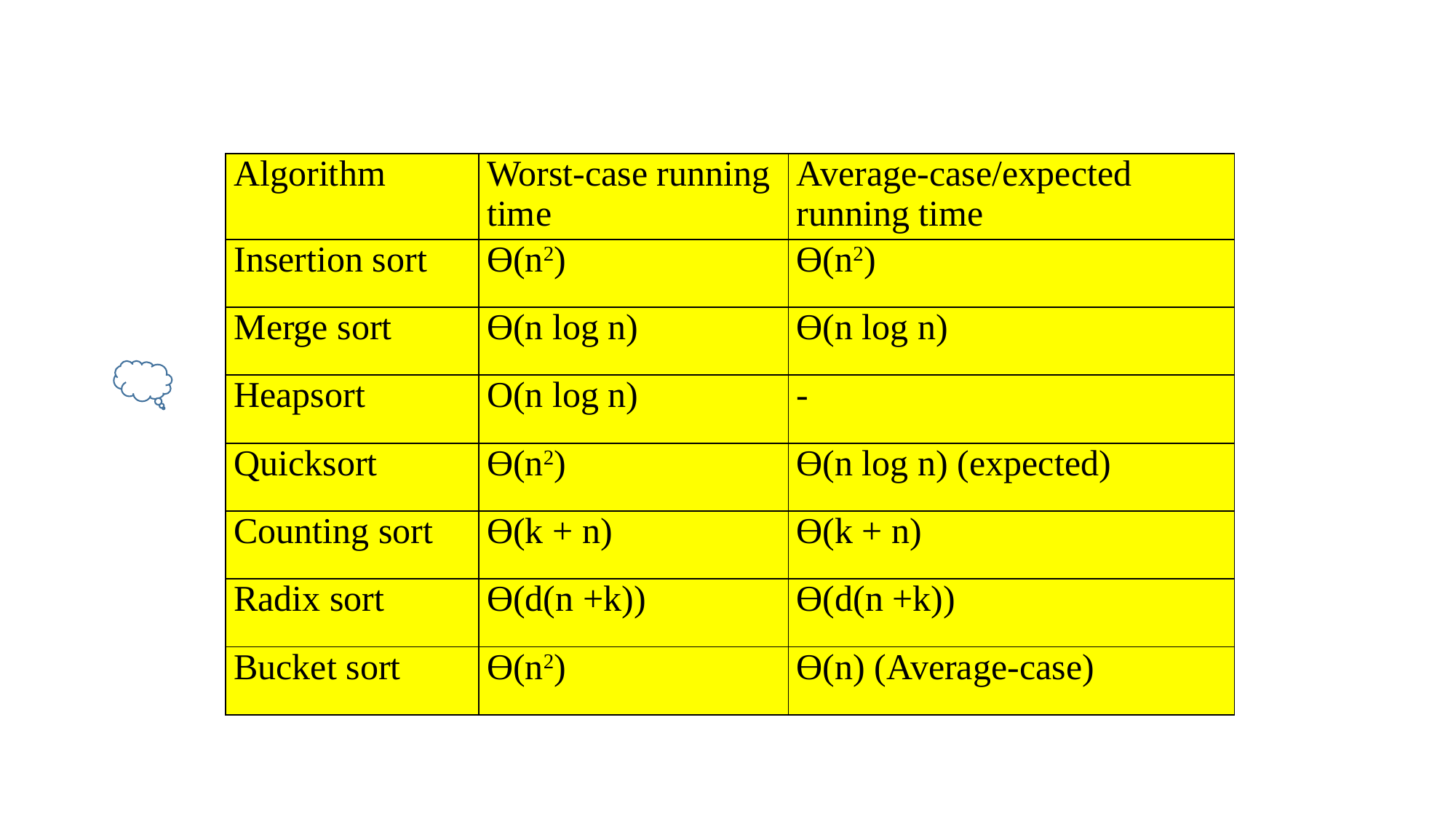

| Algorithm | Worst-case running time | Average-case/expected running time |
| --- | --- | --- |
| Insertion sort | Ɵ(n2) | Ɵ(n2) |
| Merge sort | Ɵ(n log n) | Ɵ(n log n) |
| Heapsort | O(n log n) | - |
| Quicksort | Ɵ(n2) | Ɵ(n log n) (expected) |
| Counting sort | Ɵ(k + n) | Ɵ(k + n) |
| Radix sort | Ɵ(d(n +k)) | Ɵ(d(n +k)) |
| Bucket sort | Ɵ(n2) | Ɵ(n) (Average-case) |